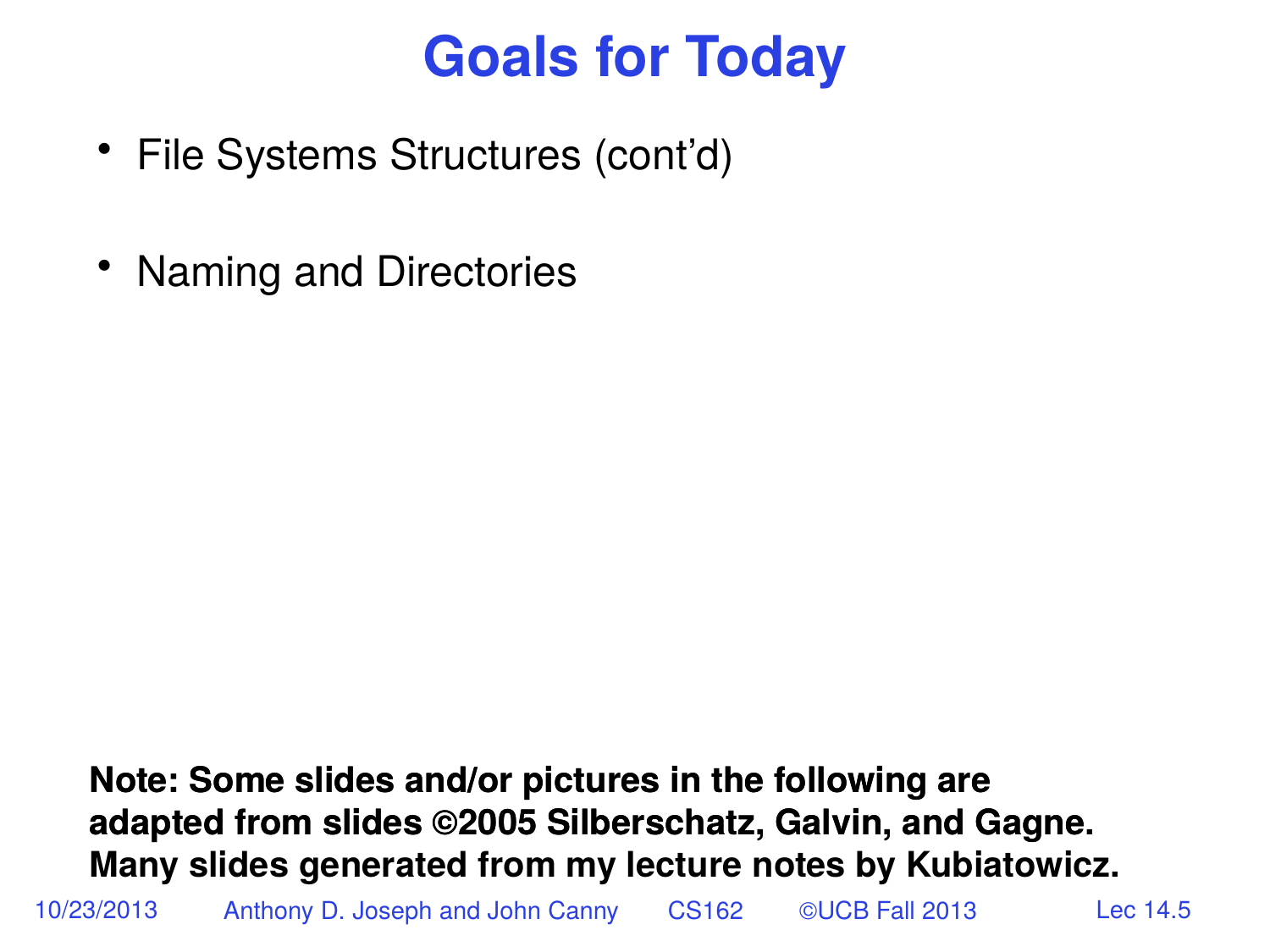

# Goals for Today
File Systems Structures (cont’d)

Naming and Directories

Note: Some slides and/or pictures in the following are
adapted from slides ©2005 Silberschatz, Galvin, and Gagne
Note: Some slides and/or pictures in the following are
adapted from slides ©2005 Silberschatz, Galvin, and Gagne. Many slides generated from my lecture notes by Kubiatowicz.